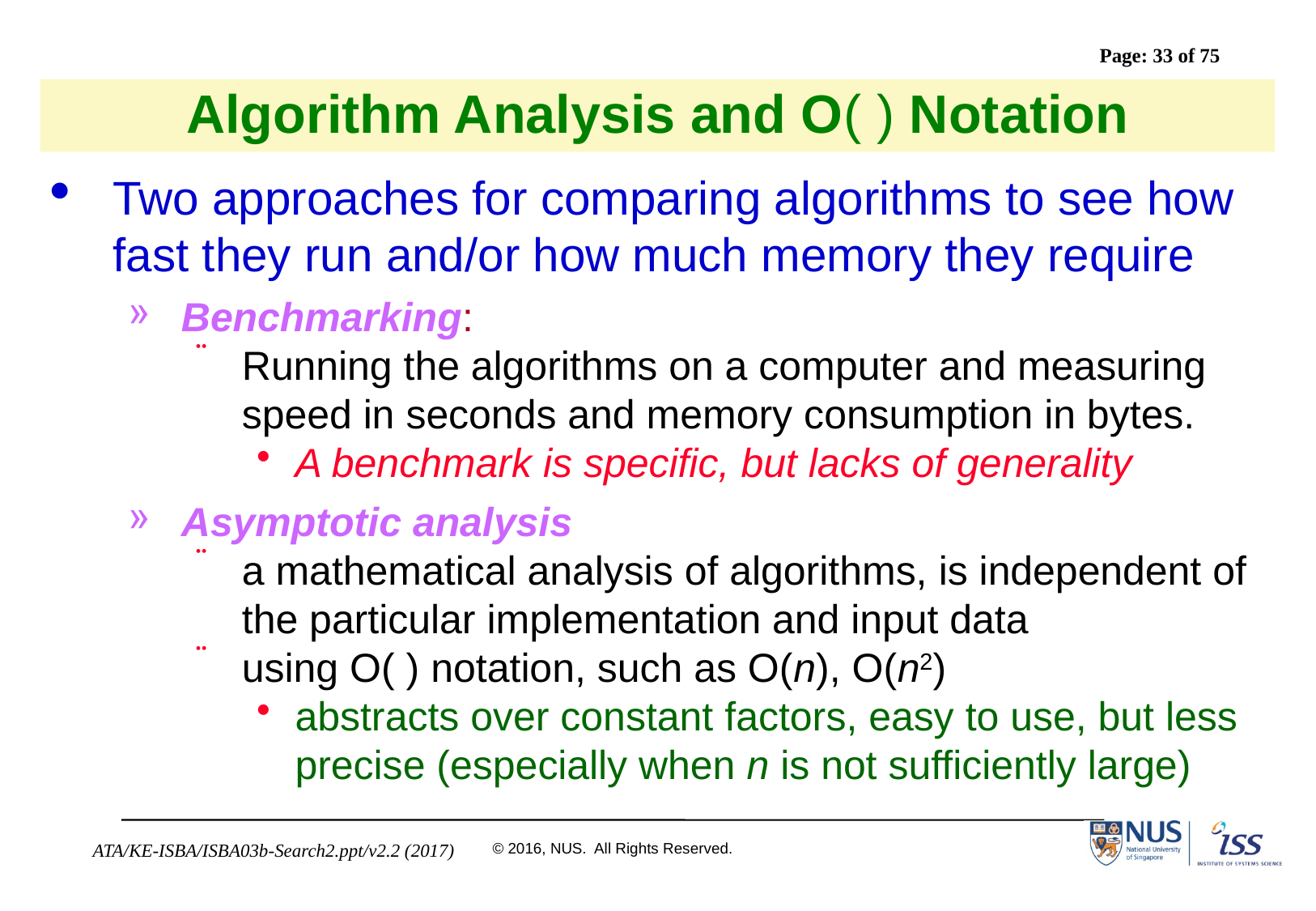

# Algorithm Analysis and O( ) Notation
Two approaches for comparing algorithms to see how fast they run and/or how much memory they require
Benchmarking:
Running the algorithms on a computer and measuring speed in seconds and memory consumption in bytes.
A benchmark is specific, but lacks of generality
Asymptotic analysis
a mathematical analysis of algorithms, is independent of the particular implementation and input data
using O( ) notation, such as O(n), O(n2)
abstracts over constant factors, easy to use, but less precise (especially when n is not sufficiently large)